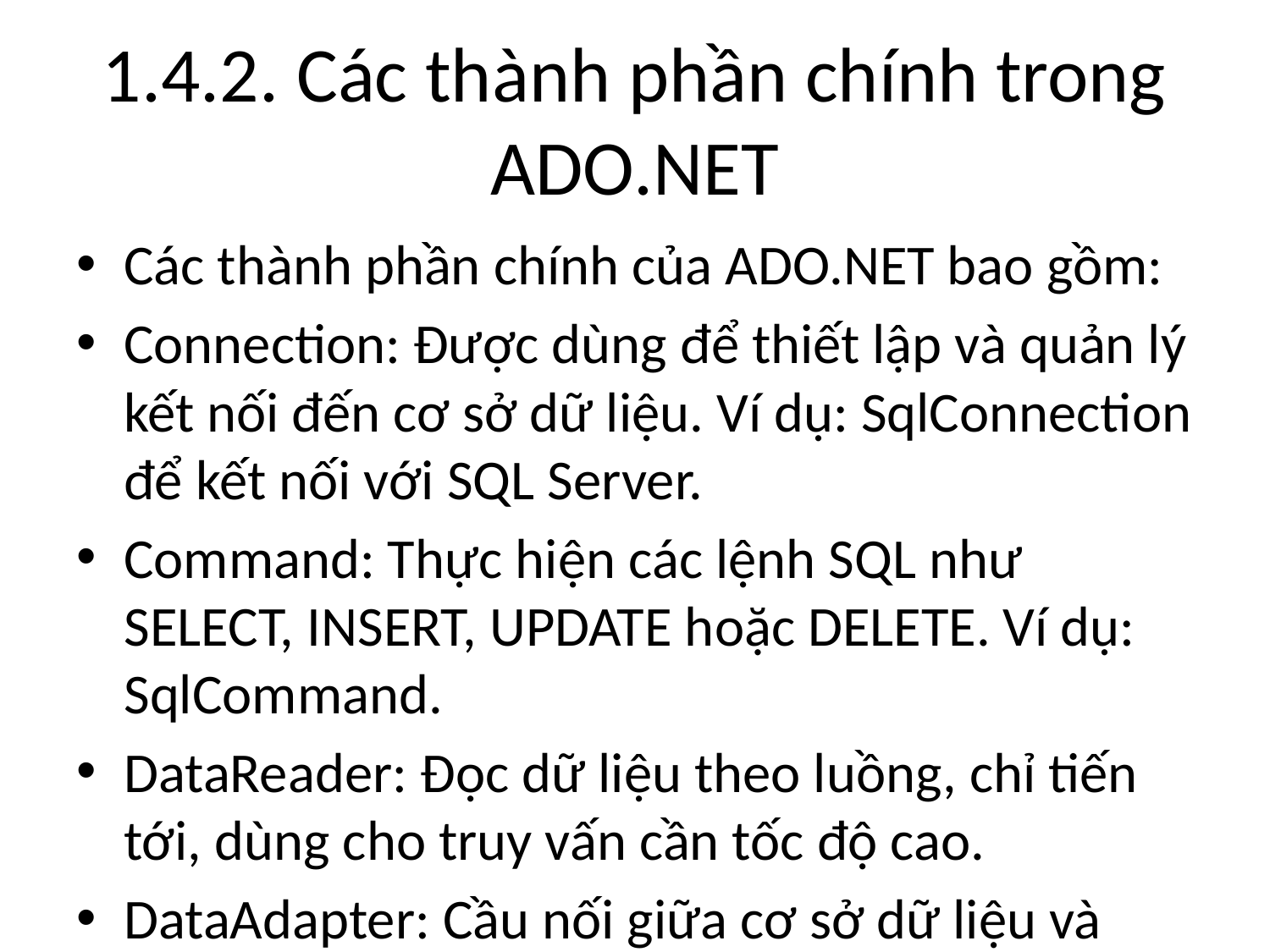

# 1.4.2. Các thành phần chính trong ADO.NET
Các thành phần chính của ADO.NET bao gồm:
Connection: Được dùng để thiết lập và quản lý kết nối đến cơ sở dữ liệu. Ví dụ: SqlConnection để kết nối với SQL Server.
Command: Thực hiện các lệnh SQL như SELECT, INSERT, UPDATE hoặc DELETE. Ví dụ: SqlCommand.
DataReader: Đọc dữ liệu theo luồng, chỉ tiến tới, dùng cho truy vấn cần tốc độ cao.
DataAdapter: Cầu nối giữa cơ sở dữ liệu và DataSet. Nó giúp đổ dữ liệu vào DataSet và cập nhật dữ liệu trở lại cơ sở dữ liệu.
DataSet và DataTable: Các đối tượng lưu trữ dữ liệu tạm thời trong bộ nhớ, cho phép xử lý dữ liệu một cách linh hoạt mà không cần giữ kết nối đến CSDL liên tục .